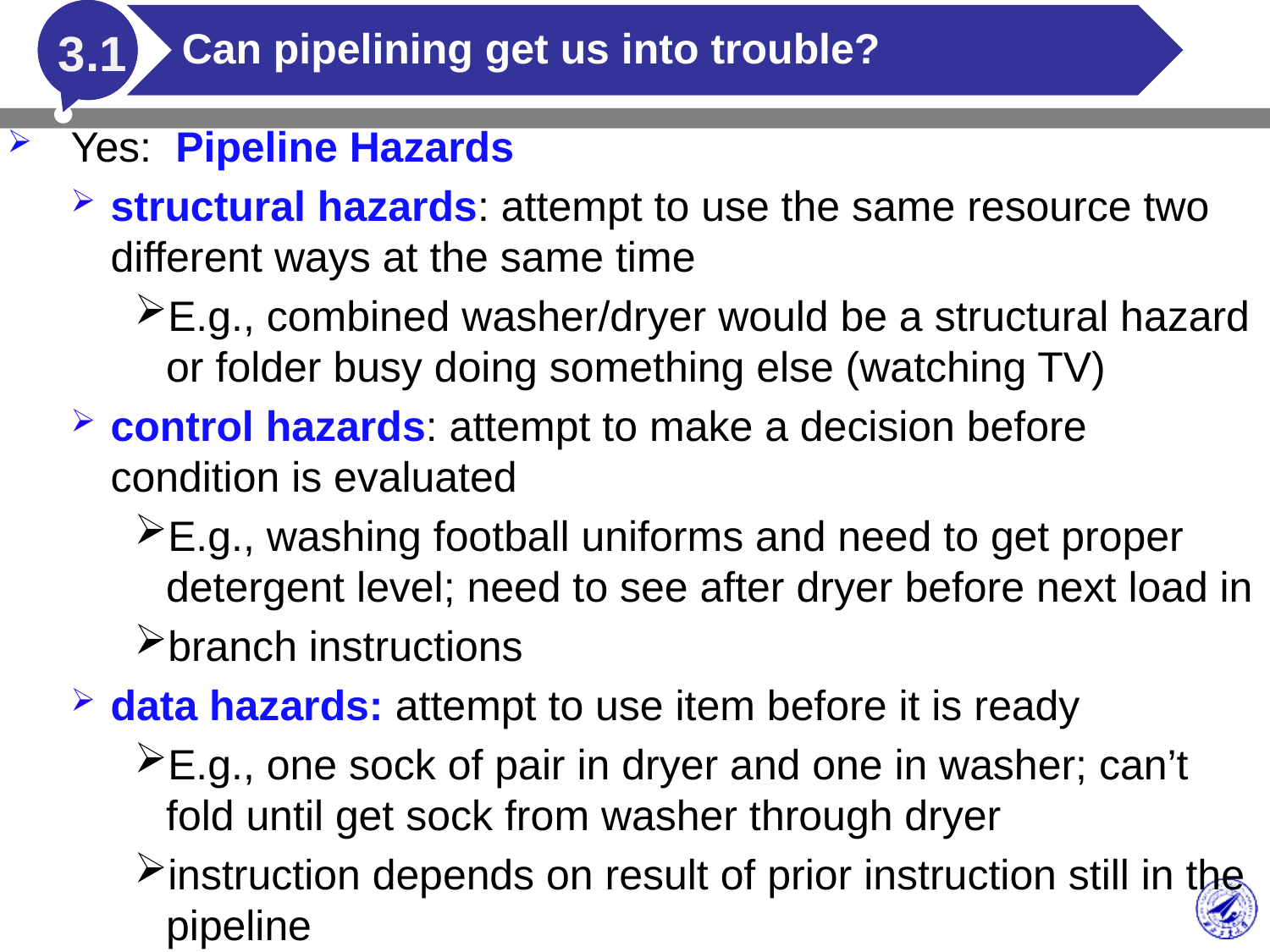

# Can pipelining get us into trouble?
 3.1
Yes:  Pipeline Hazards
structural hazards: attempt to use the same resource two different ways at the same time
E.g., combined washer/dryer would be a structural hazard or folder busy doing something else (watching TV)
control hazards: attempt to make a decision before condition is evaluated
E.g., washing football uniforms and need to get proper detergent level; need to see after dryer before next load in
branch instructions
data hazards: attempt to use item before it is ready
E.g., one sock of pair in dryer and one in washer; can’t fold until get sock from washer through dryer
instruction depends on result of prior instruction still in the pipeline